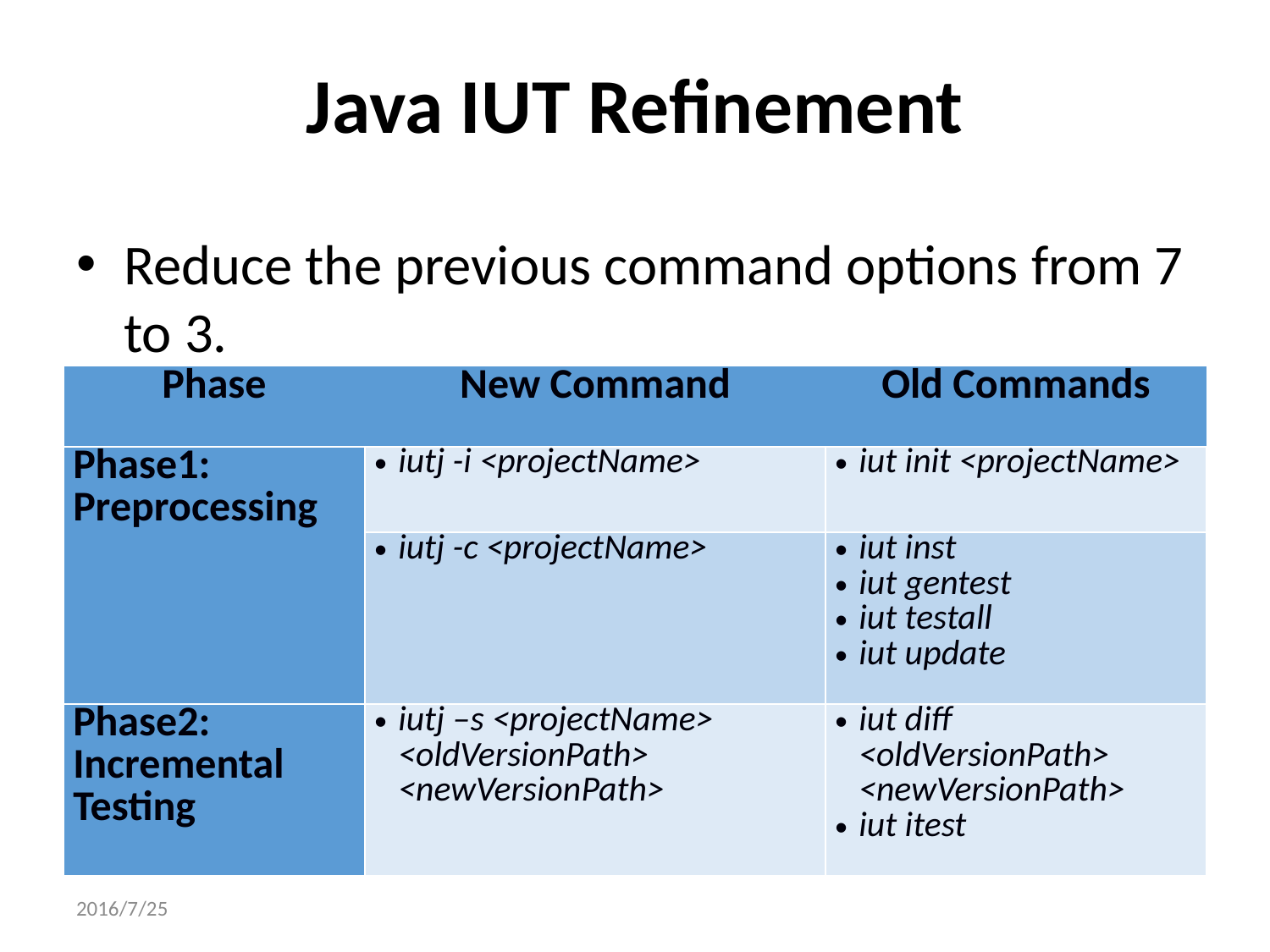

# Java IUT Refinement
Reduce the previous command options from 7 to 3.

| Phase | New Command | Old Commands |
| --- | --- | --- |
| Phase1: Preprocessing | iutj -i <projectName> | iut init <projectName> |
|  | iutj -c <projectName> | iut inst iut gentest iut testall iut update |
| Phase2: Incremental Testing | iutj –s <projectName> <oldVersionPath> <newVersionPath> | iut diff <oldVersionPath> <newVersionPath> iut itest |
2016/7/25